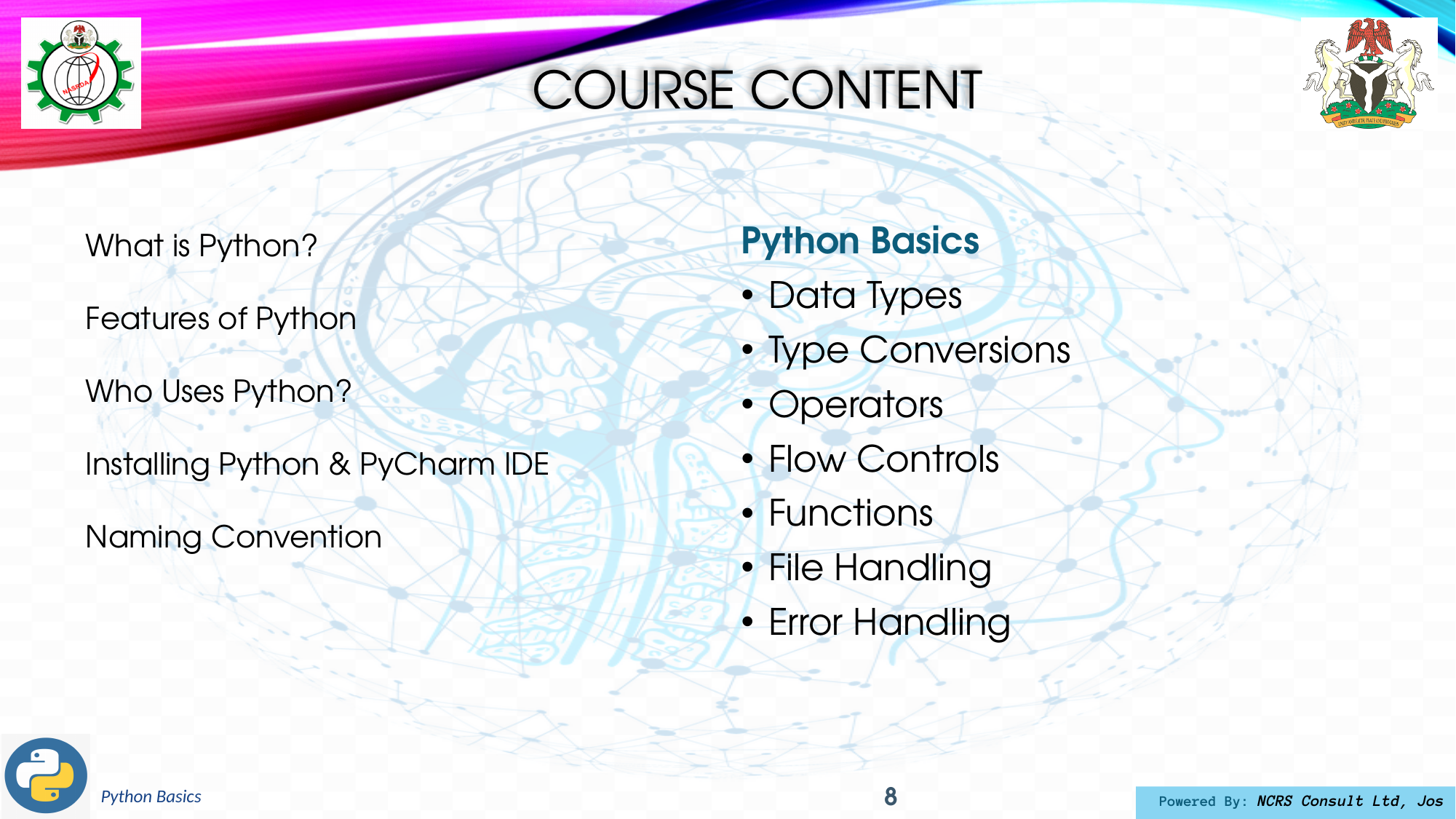

Course Content
Python Basics
Data Types
Type Conversions
Operators
Flow Controls
Functions
File Handling
Error Handling
What is Python?

Features of Python

Who Uses Python?

Installing Python & PyCharm IDE

Naming Convention
8